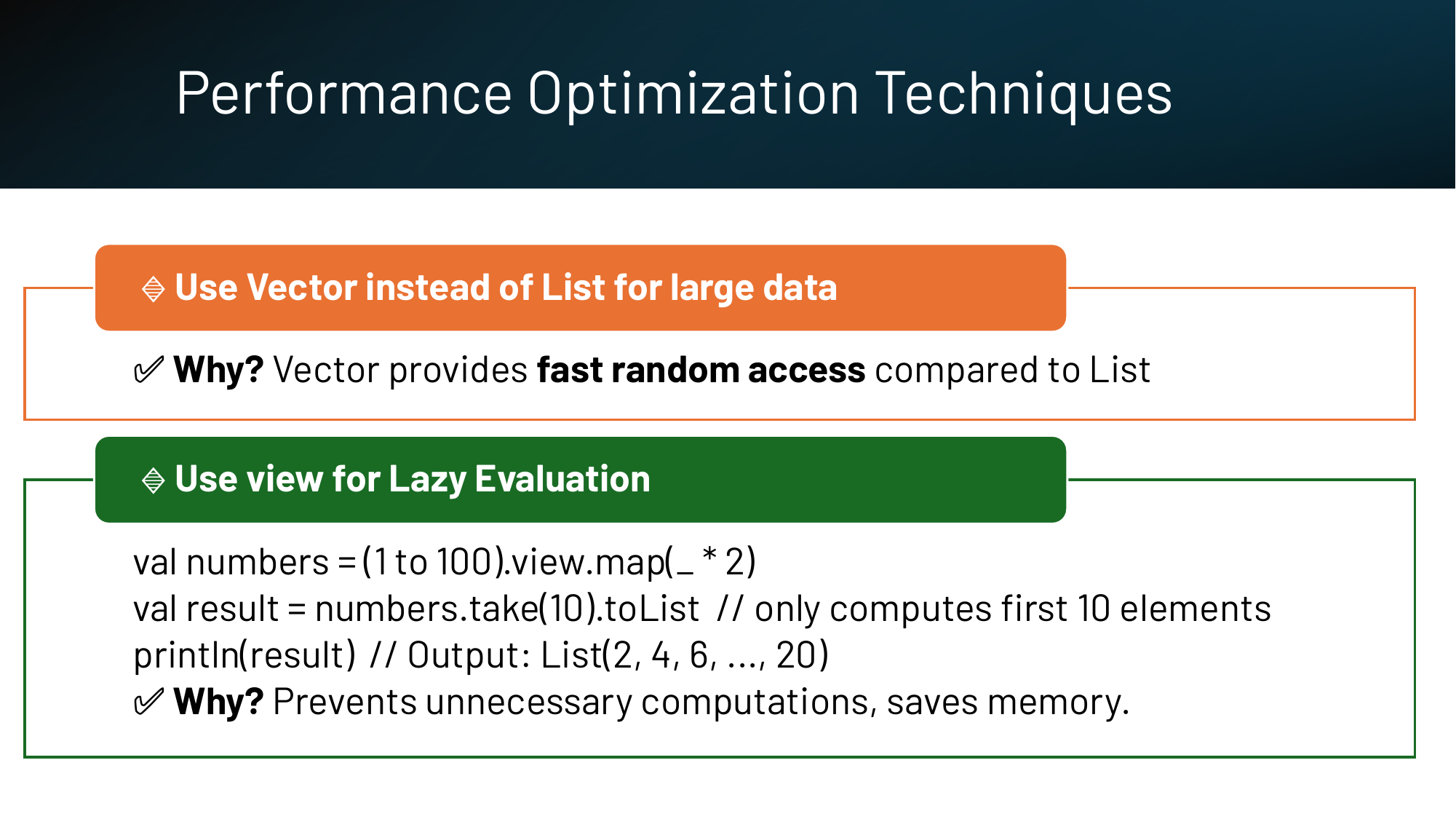

# Performance Optimization Techniques
✅ Why? Vector provides fast random access compared to List
🔹 Use Vector instead of List for large data
val numbers = (1 to 100).view.map(_ * 2)
val result = numbers.take(10).toList  // only computes first 10 elements
println(result)  // Output: List(2, 4, 6, ..., 20)
✅ Why? Prevents unnecessary computations, saves memory.
🔹 Use view for Lazy Evaluation